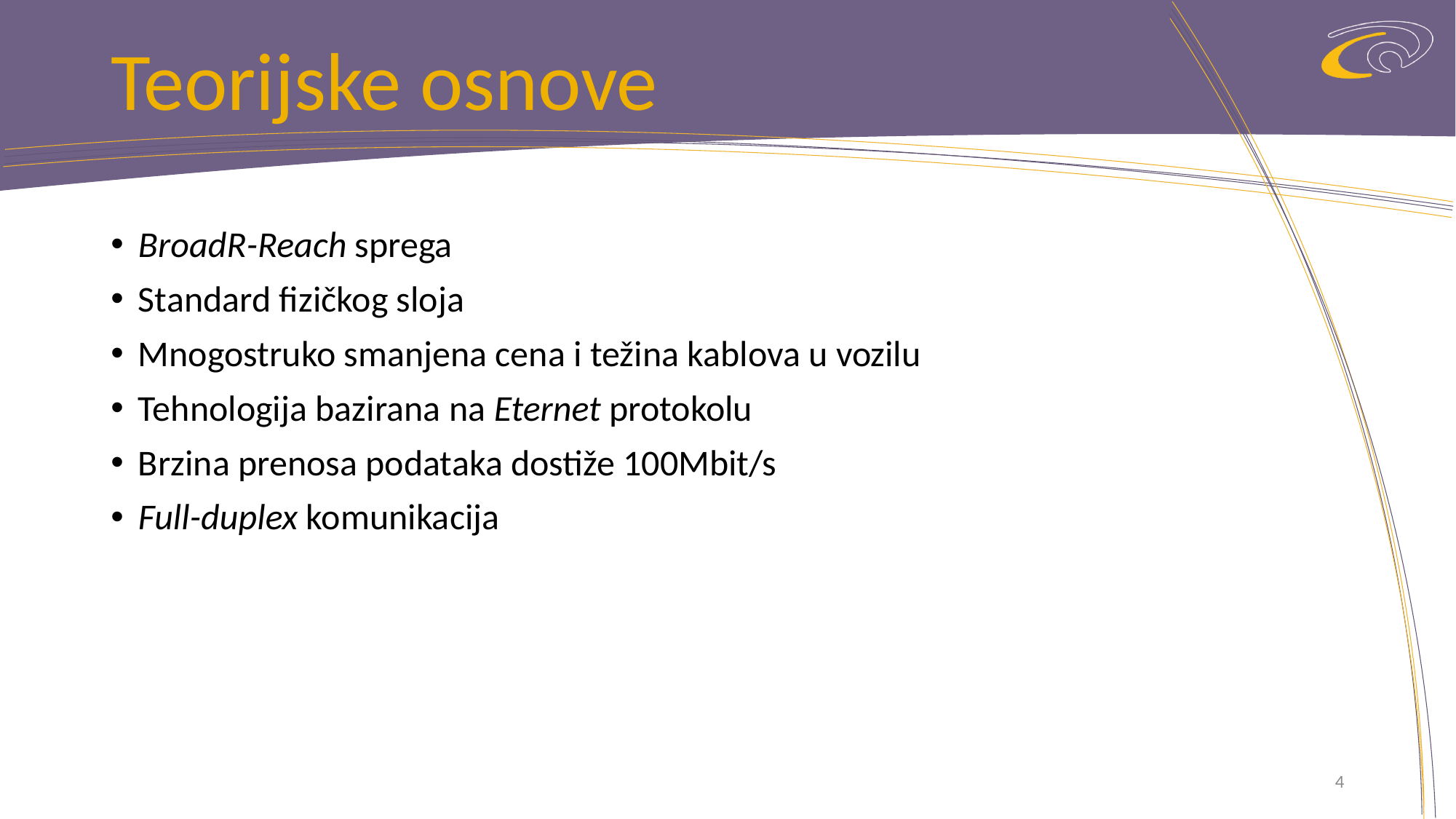

# Teorijske osnove
BroadR-Reach sprega
Standard fizičkog sloja
Mnogostruko smanjena cena i težina kablova u vozilu
Tehnologija bazirana na Eternet protokolu
Brzina prenosa podataka dostiže 100Mbit/s
Full-duplex komunikacija

4